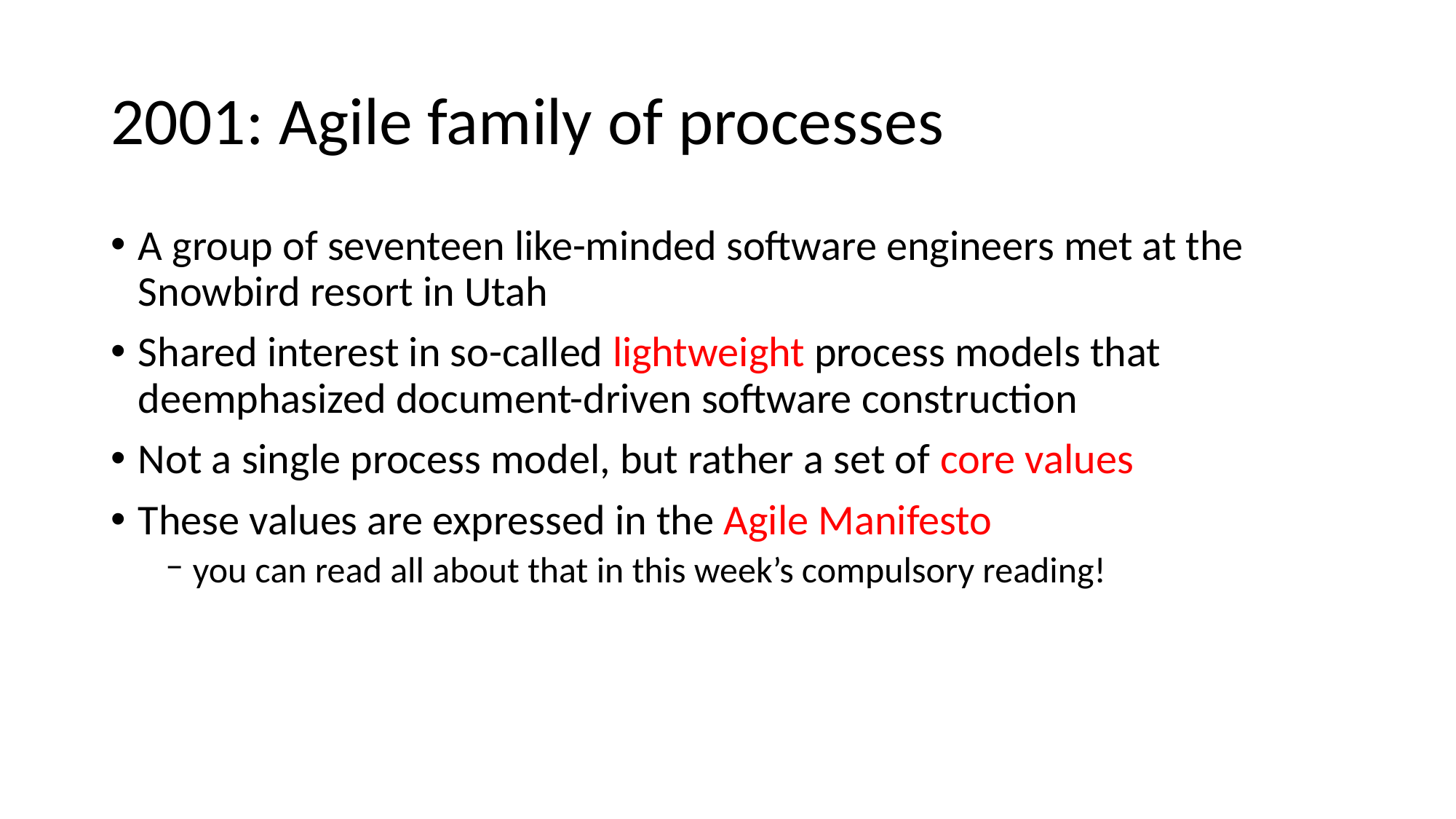

# 2001: Agile family of processes
A group of seventeen like-minded software engineers met at the Snowbird resort in Utah
Shared interest in so-called lightweight process models that deemphasized document-driven software construction
Not a single process model, but rather a set of core values
These values are expressed in the Agile Manifesto
you can read all about that in this week’s compulsory reading!